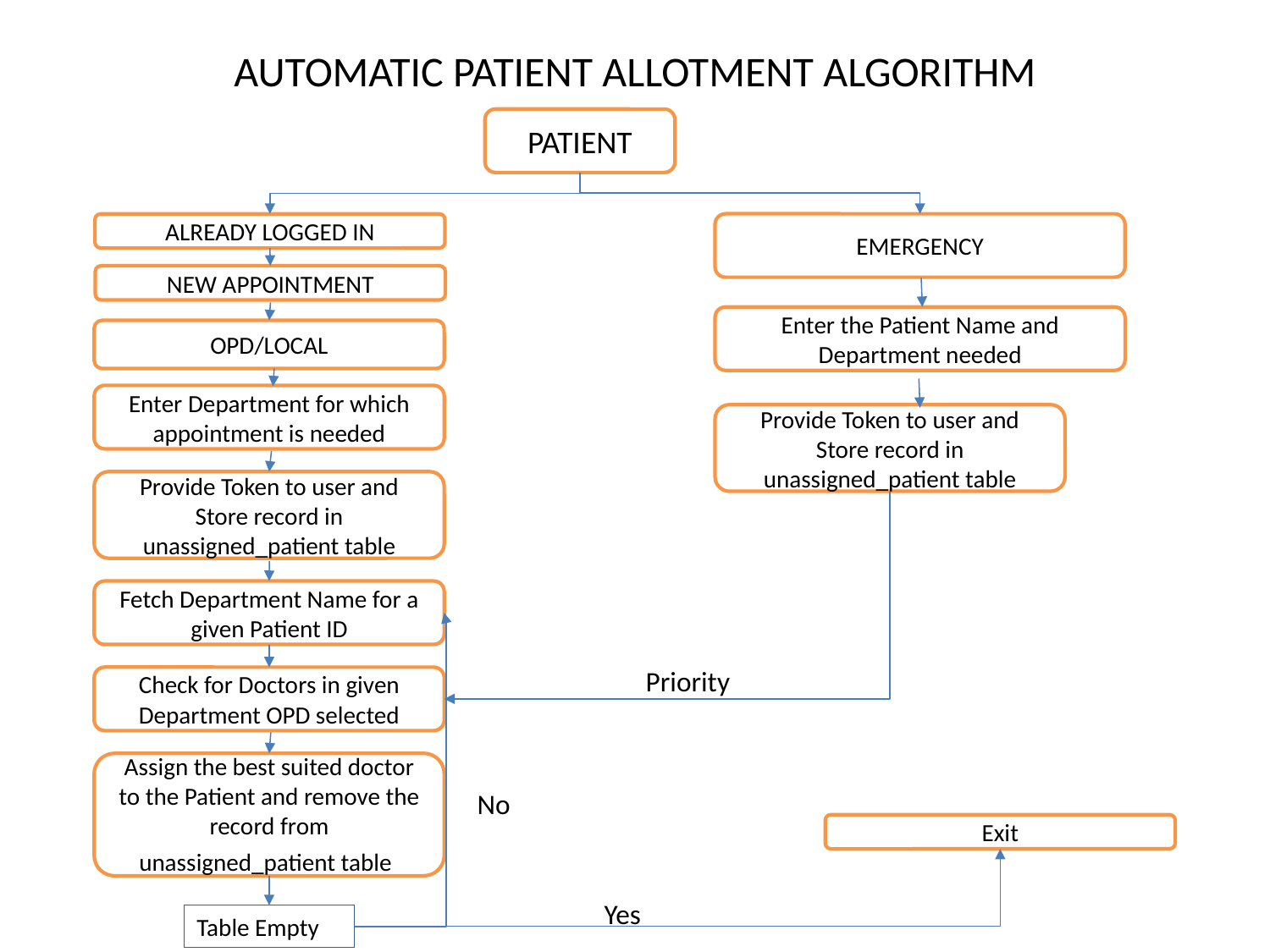

# AUTOMATIC PATIENT ALLOTMENT ALGORITHM
PATIENT
EMERGENCY
ALREADY LOGGED IN
NEW APPOINTMENT
Enter the Patient Name and Department needed
OPD/LOCAL
Enter Department for which appointment is needed
Provide Token to user and Store record in unassigned_patient table
Provide Token to user and Store record in unassigned_patient table
Fetch Department Name for a given Patient ID
Priority
Check for Doctors in given Department OPD selected
Assign the best suited doctor to the Patient and remove the record from unassigned_patient table
No
Exit
Yes
Table Empty